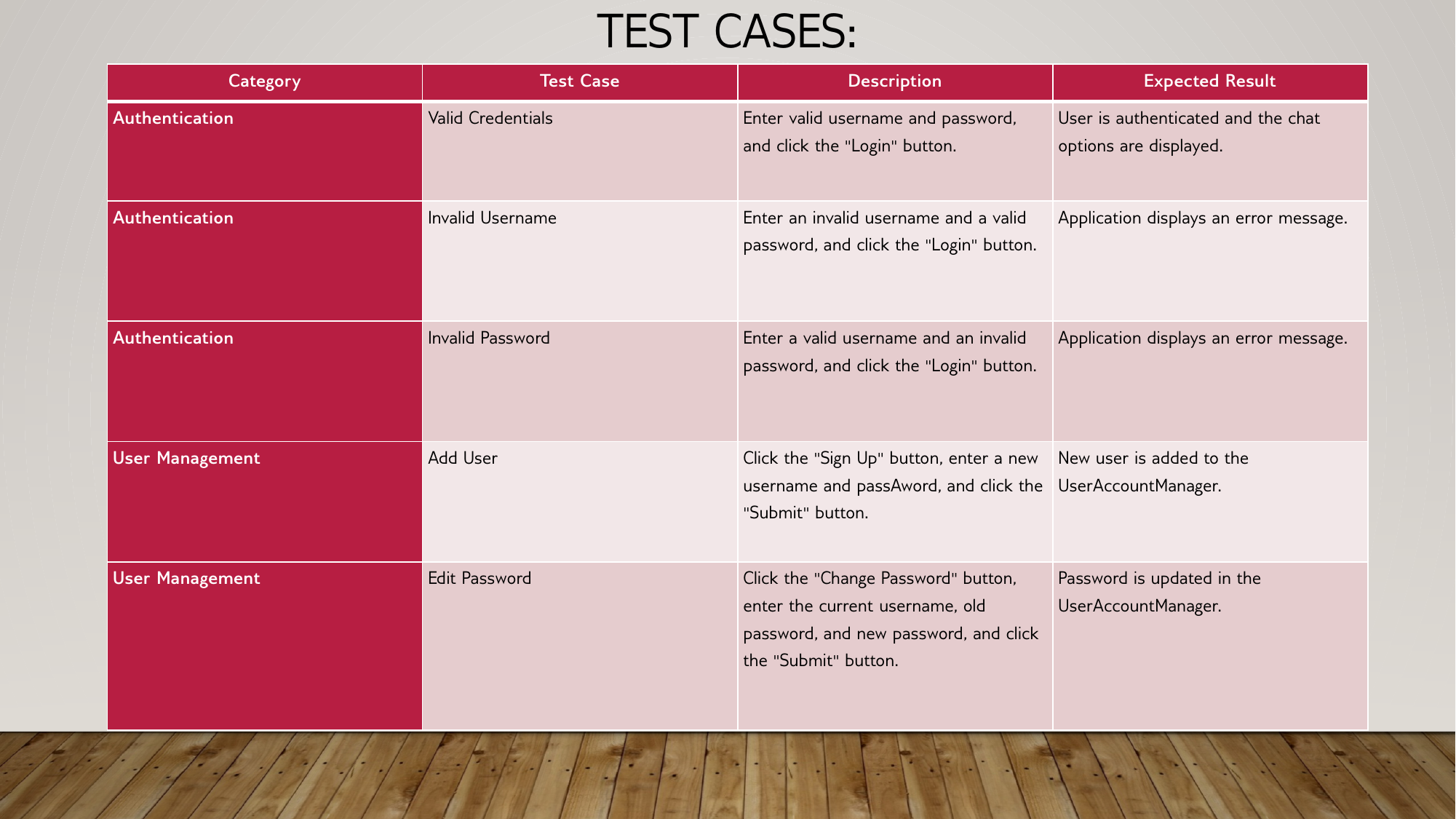

Test Cases:
| Category | Test Case | Description | Expected Result |
| --- | --- | --- | --- |
| Authentication | Valid Credentials | Enter valid username and password, and click the "Login" button. | User is authenticated and the chat options are displayed. |
| Authentication | Invalid Username | Enter an invalid username and a valid password, and click the "Login" button. | Application displays an error message. |
| Authentication | Invalid Password | Enter a valid username and an invalid password, and click the "Login" button. | Application displays an error message. |
| User Management | Add User | Click the "Sign Up" button, enter a new username and passAword, and click the "Submit" button. | New user is added to the UserAccountManager. |
| User Management | Edit Password | Click the "Change Password" button, enter the current username, old password, and new password, and click the "Submit" button. | Password is updated in the UserAccountManager. |